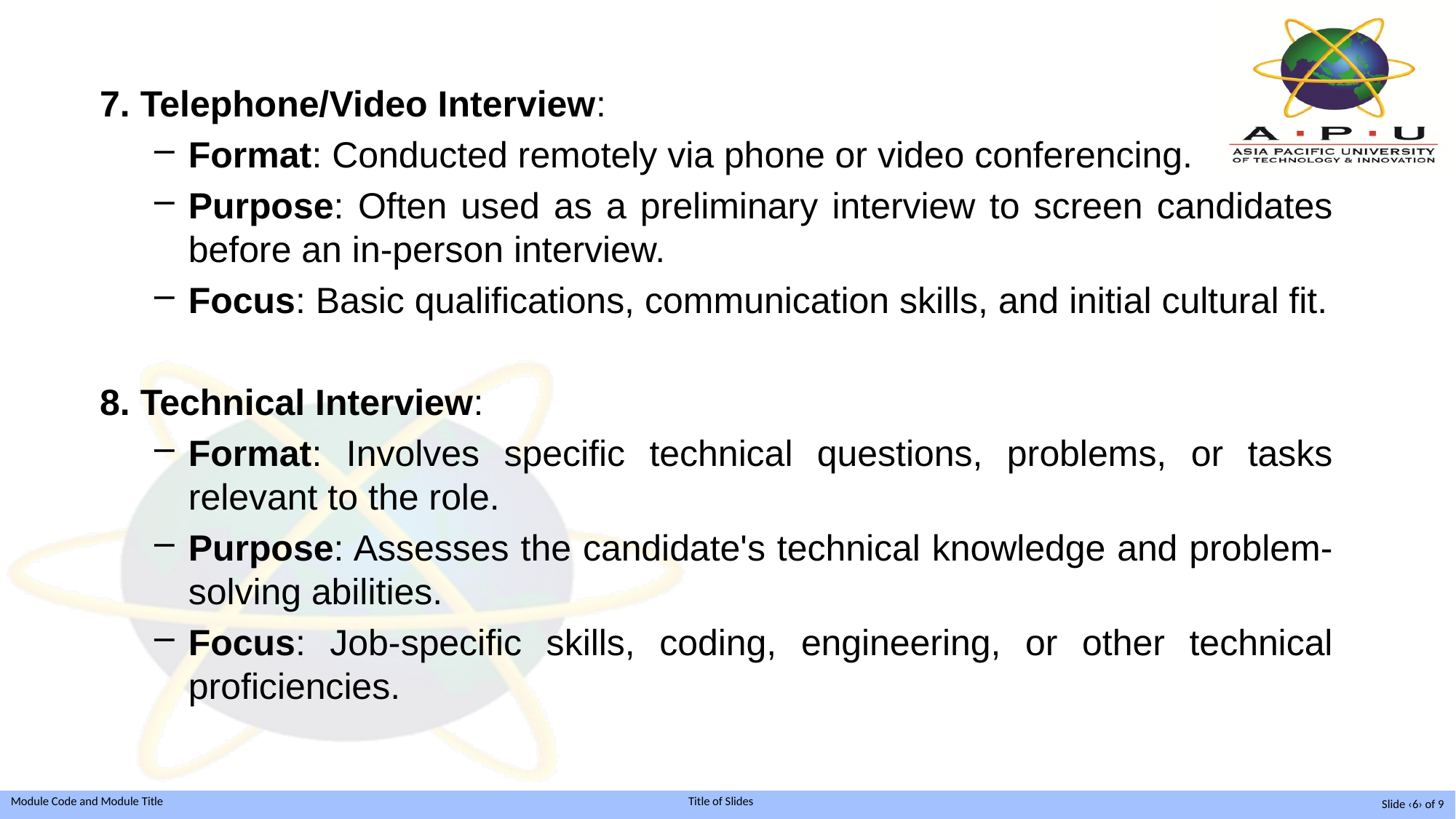

7. Telephone/Video Interview:
Format: Conducted remotely via phone or video conferencing.
Purpose: Often used as a preliminary interview to screen candidates before an in-person interview.
Focus: Basic qualifications, communication skills, and initial cultural fit.

8. Technical Interview:
Format: Involves specific technical questions, problems, or tasks relevant to the role.
Purpose: Assesses the candidate's technical knowledge and problem-solving abilities.
Focus: Job-specific skills, coding, engineering, or other technical proficiencies.

Slide ‹6› of 9